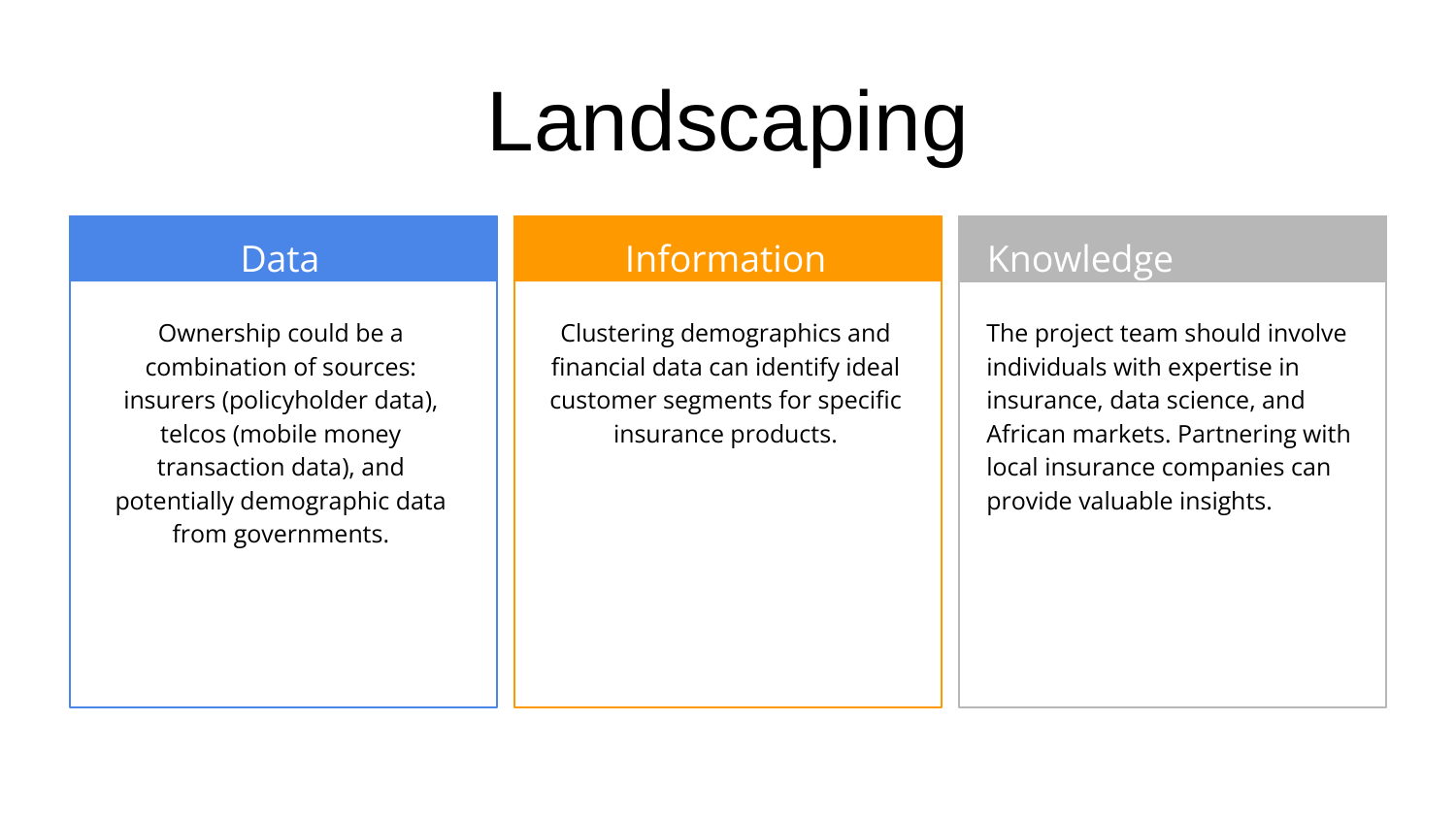

# Landscaping
Data
Information
Knowledge

Ownership could be a combination of sources: insurers (policyholder data), telcos (mobile money transaction data), and potentially demographic data from governments.
Clustering demographics and financial data can identify ideal customer segments for specific insurance products.
The project team should involve individuals with expertise in insurance, data science, and African markets. Partnering with local insurance companies can provide valuable insights.